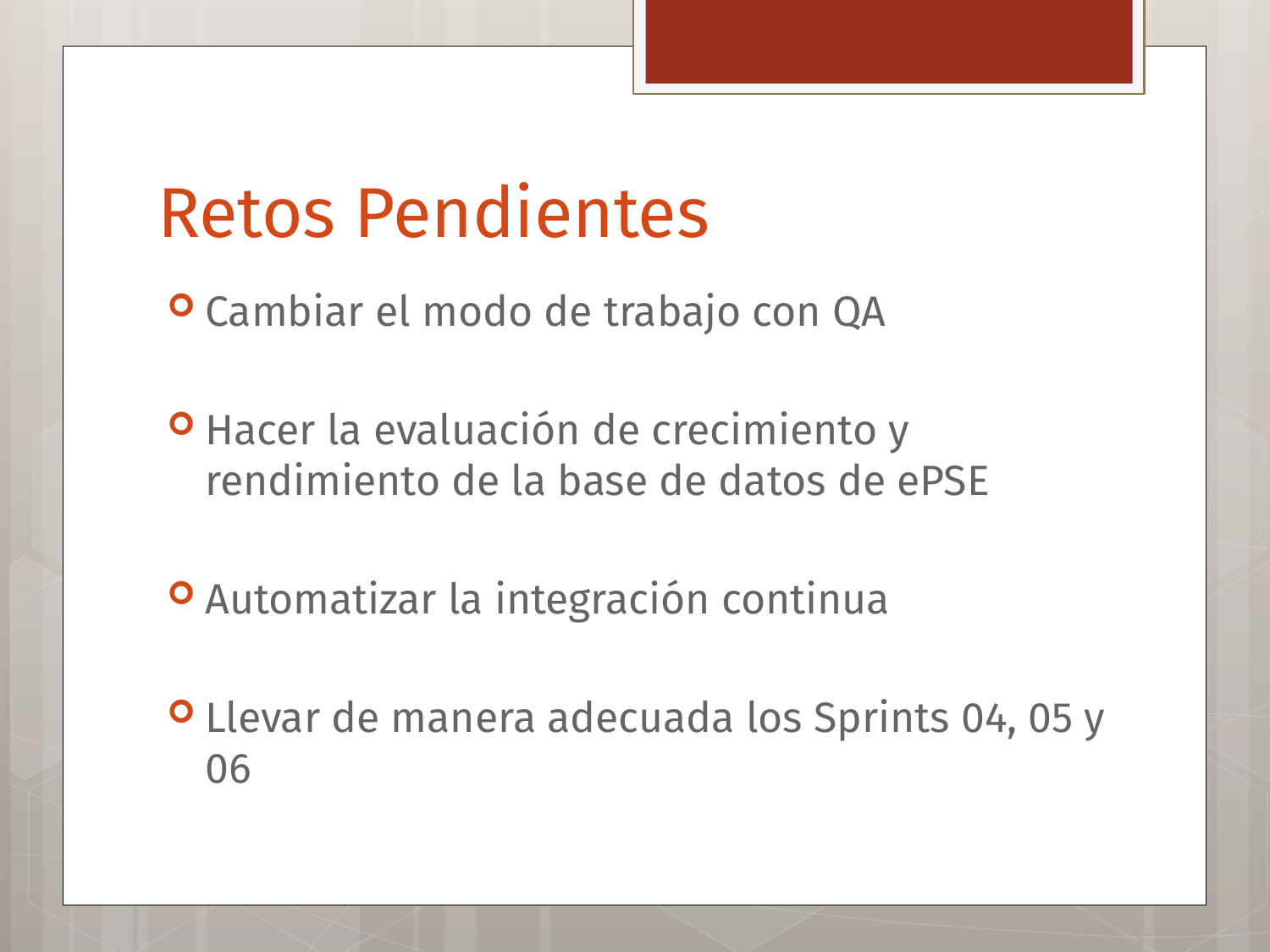

# Retos Pendientes
Cambiar el modo de trabajo con QA

Hacer la evaluación de crecimiento y rendimiento de la base de datos de ePSE

Automatizar la integración continua

Llevar de manera adecuada los Sprints 04, 05 y 06